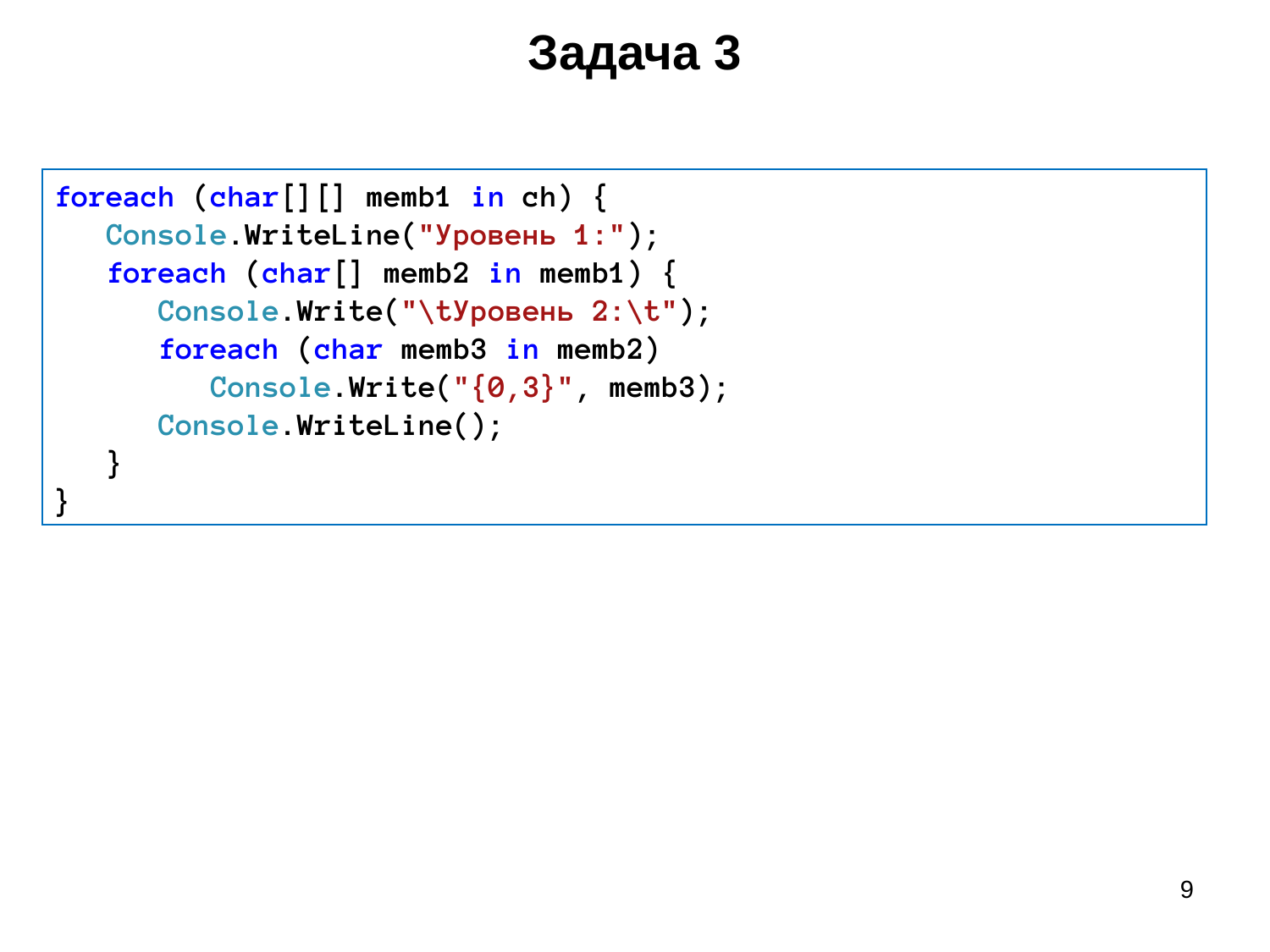

# Задача 3
foreach (char[][] memb1 in ch) {
   Console.WriteLine("Уровень 1:");
   foreach (char[] memb2 in memb1) {
      Console.Write("\tУровень 2:\t");
      foreach (char memb3 in memb2)
         Console.Write("{0,3}", memb3);
      Console.WriteLine();
   }
}
9